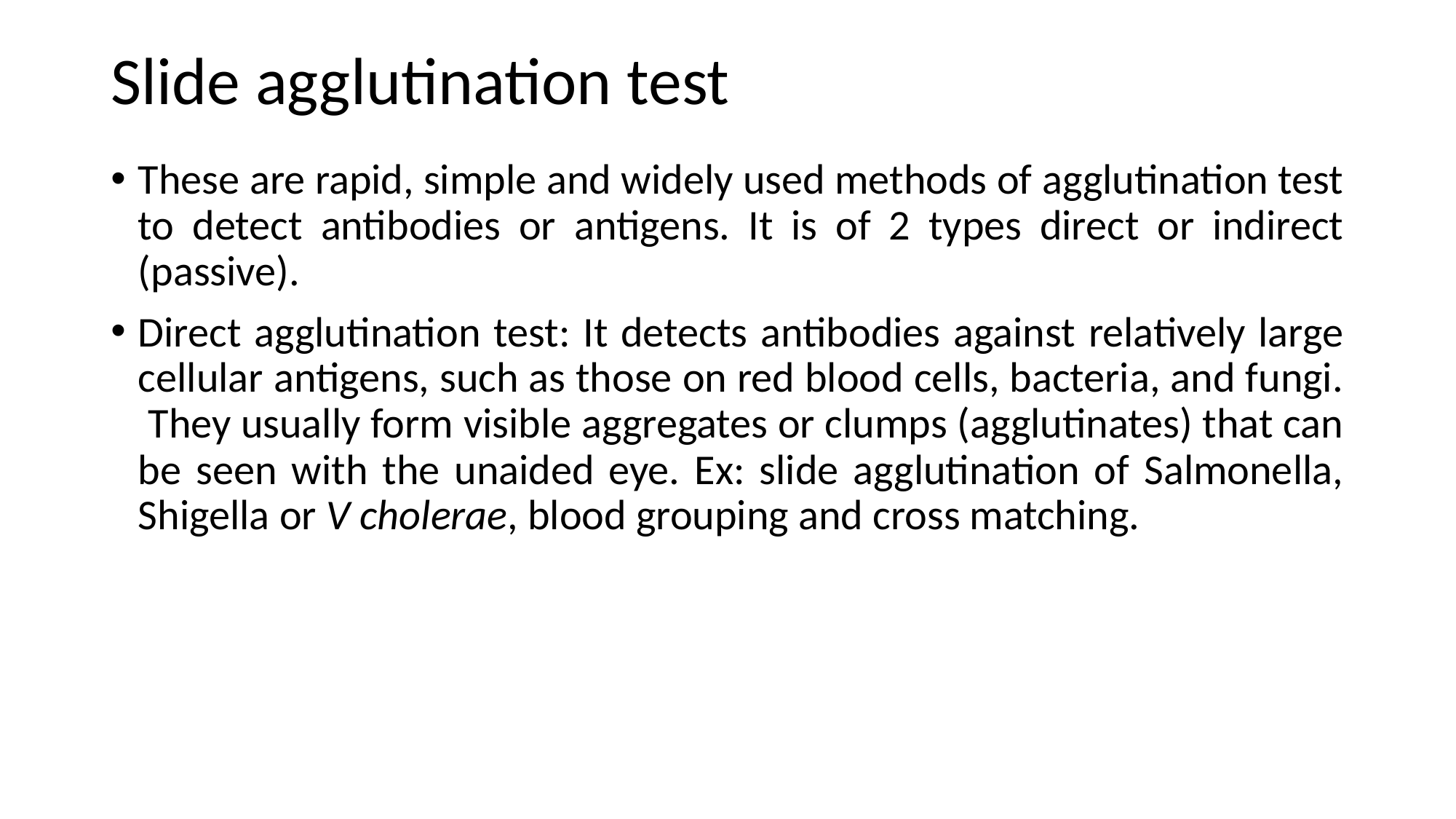

# Slide agglutination test
These are rapid, simple and widely used methods of agglutination test to detect antibodies or antigens. It is of 2 types direct or indirect (passive).
Direct agglutination test: It detects antibodies against relatively large cellular antigens, such as those on red blood cells, bacteria, and fungi.  They usually form visible aggregates or clumps (agglutinates) that can be seen with the unaided eye. Ex: slide agglutination of Salmonella, Shigella or V cholerae, blood grouping and cross matching.